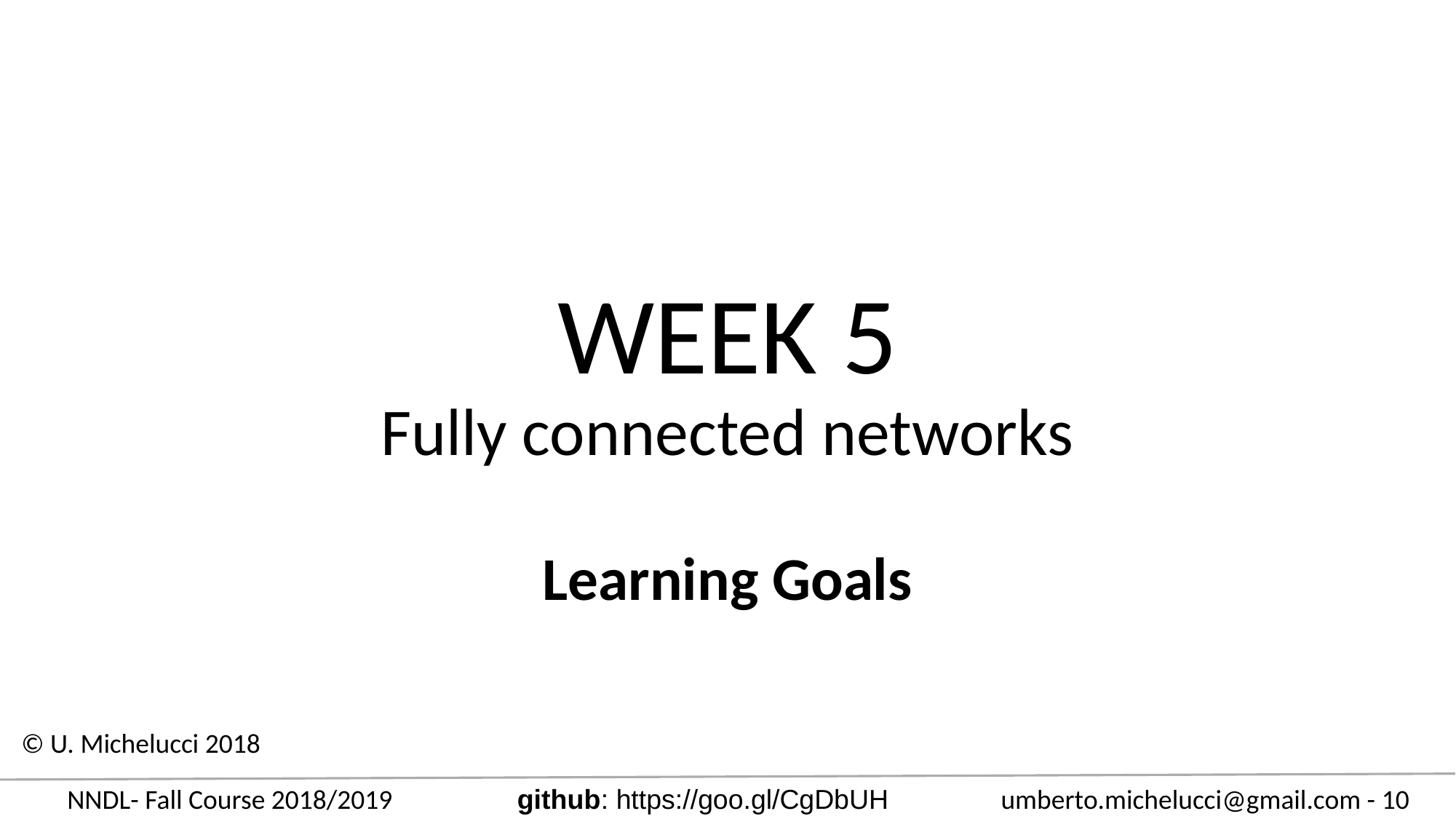

# WEEK 5 Fully connected networks
Learning Goals
© U. Michelucci 2018